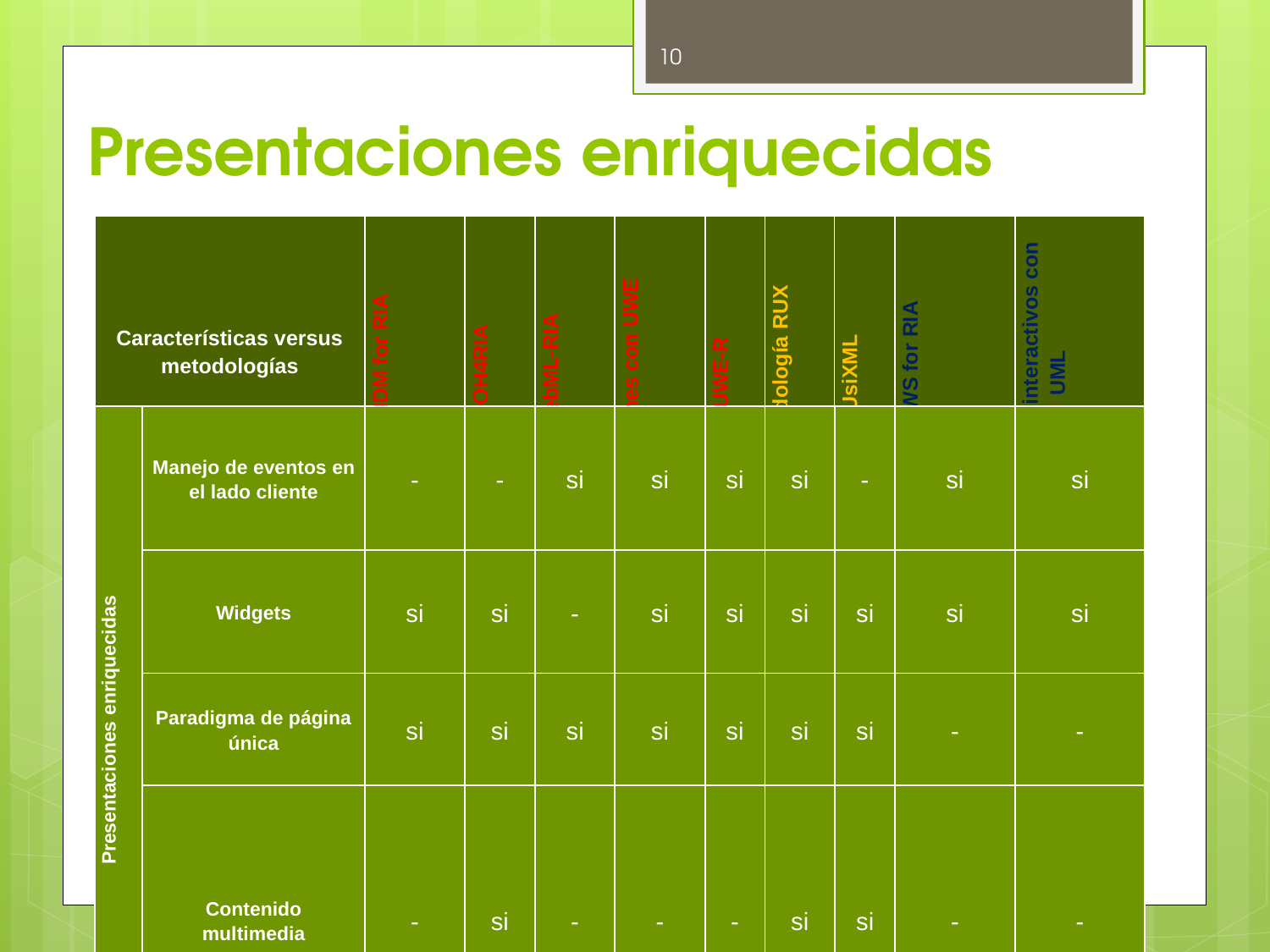

10
# Presentaciones enriquecidas
| Características versus metodologías | OOHDM for RIA | OOH4RIA | WebML-RIA | Patrones con UWE | UWE-R | Metodología RUX | UsiXML | OOWS for RIA | Espacios interactivos con UML |
| --- | --- | --- | --- | --- | --- | --- | --- | --- | --- |
| Presentaciones enriquecidas | Manejo de eventos en el lado cliente | - | - | si | si | si | si | - | si | si |
| --- | --- | --- | --- | --- | --- | --- | --- | --- | --- | --- |
|  | Widgets | si | si | - | si | si | si | si | si | si |
|  | Paradigma de página única | si | si | si | si | si | si | si | - | - |
|  | Contenido multimedia | - | si | - | - | - | si | si | - | - |